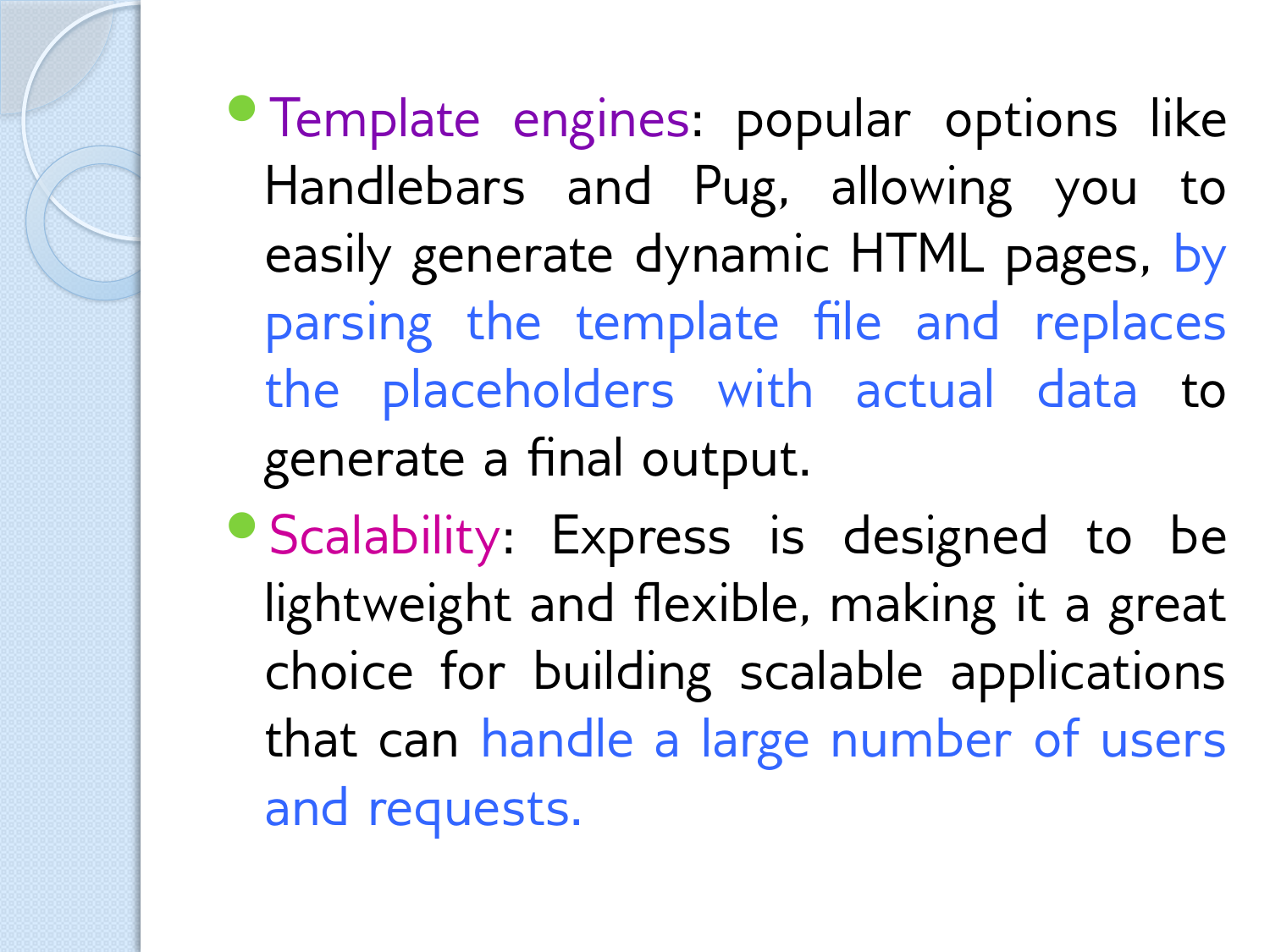

Template engines: popular options like Handlebars and Pug, allowing you to easily generate dynamic HTML pages, by parsing the template file and replaces the placeholders with actual data to generate a final output.
Scalability: Express is designed to be lightweight and flexible, making it a great choice for building scalable applications that can handle a large number of users and requests.